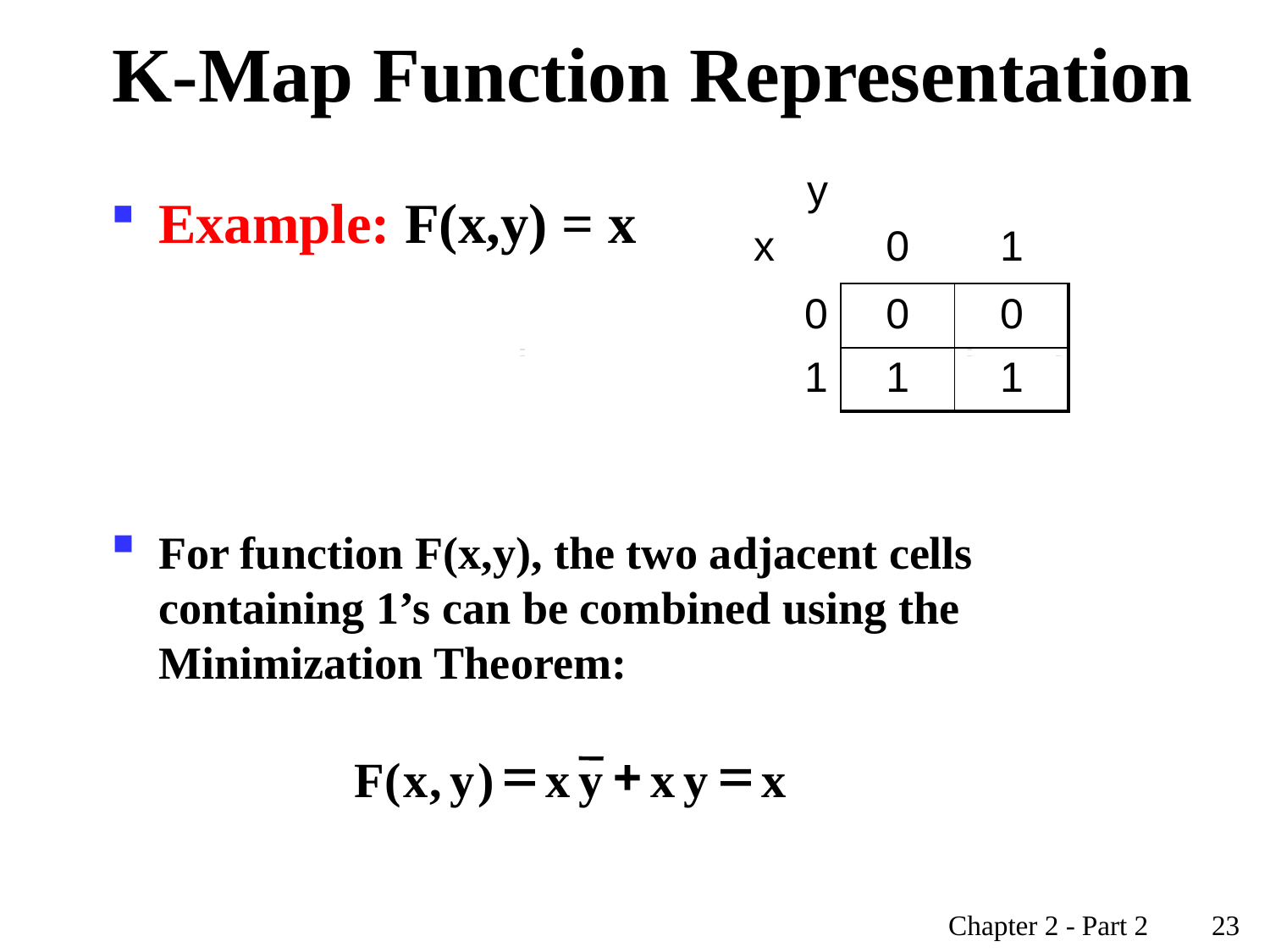

# K-Map Function Representation
| y x | 0 | 1 |
| --- | --- | --- |
| 0 | 0 | 0 |
| 1 | 1 | 1 |
Example: F(x,y) = x

For function F(x,y), the two adjacent cells containing 1’s can be combined using the Minimization Theorem:

=
+
=
F
(
x
,
y
)
x
y
x
y
x

Chapter 2 - Part 2         23